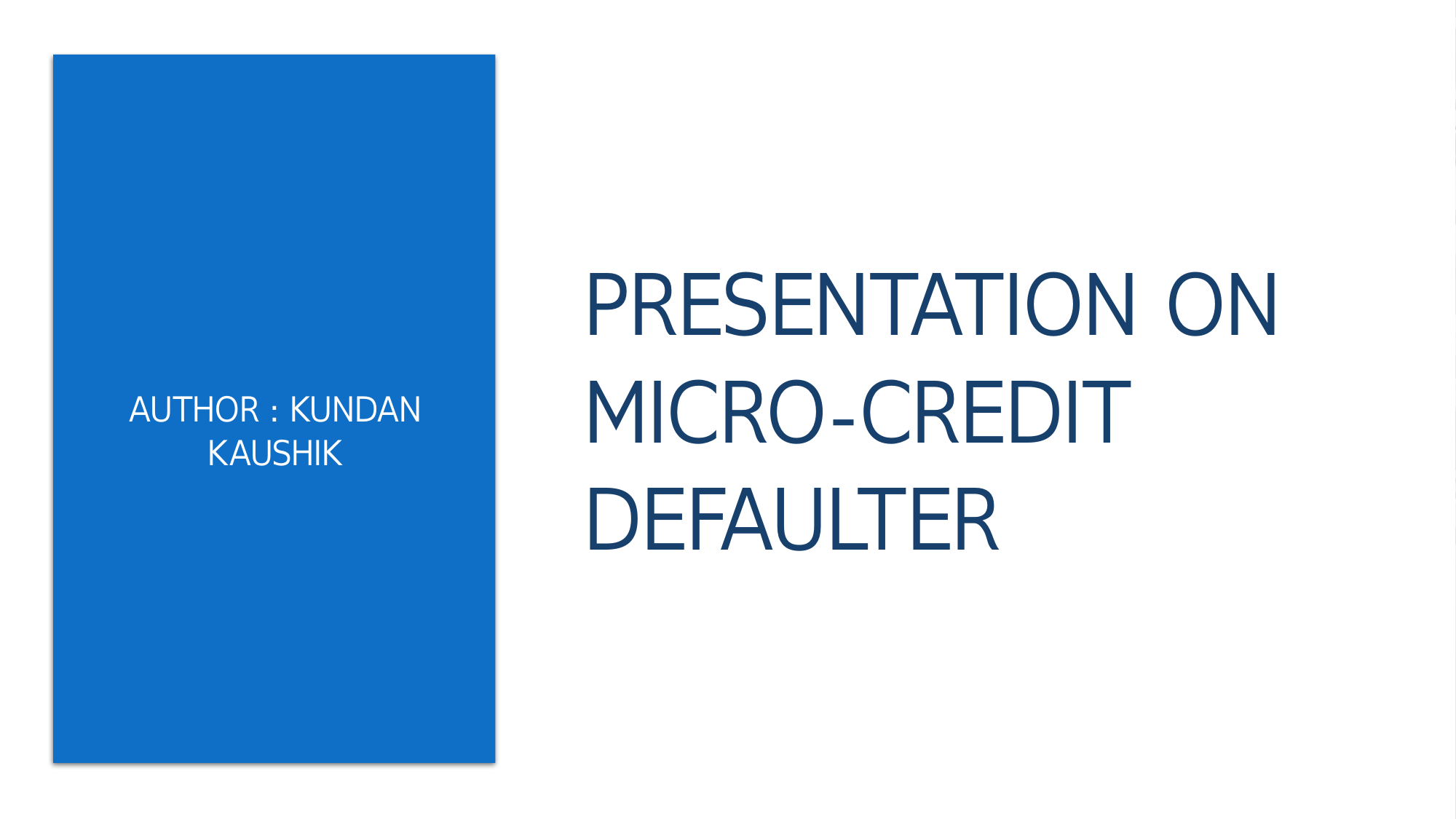

# Presentation On Micro-Credit Defaulter
                      Author : Kundan Kaushik